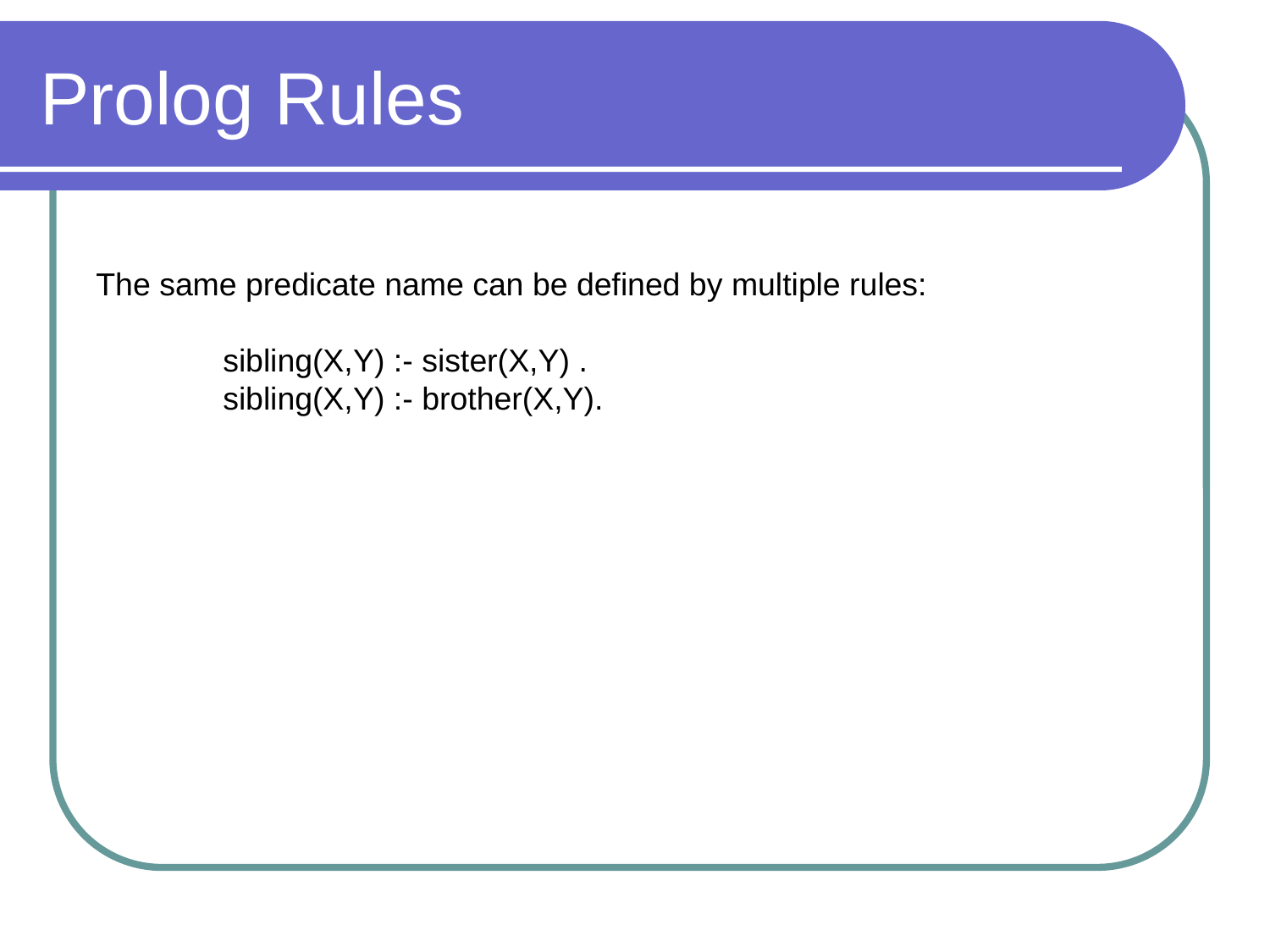

# Prolog Rules
The same predicate name can be defined by multiple rules:

	sibling(X,Y) :- sister(X,Y) .
	sibling(X,Y) :- brother(X,Y).